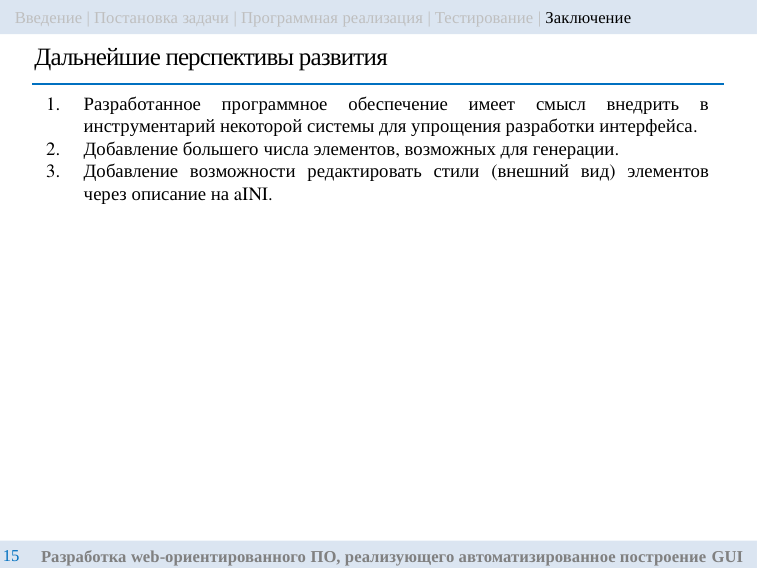

Введение | Постановка задачи | Программная реализация | Тестирование | Заключение
Дальнейшие перспективы развития
Разработанное программное обеспечение имеет смысл внедрить в инструментарий некоторой системы для упрощения разработки интерфейса.
Добавление большего числа элементов, возможных для генерации.
Добавление возможности редактировать стили (внешний вид) элементов через описание на aINI.
Разработка web-ориентированного ПО, реализующего автоматизированное построение GUI
15